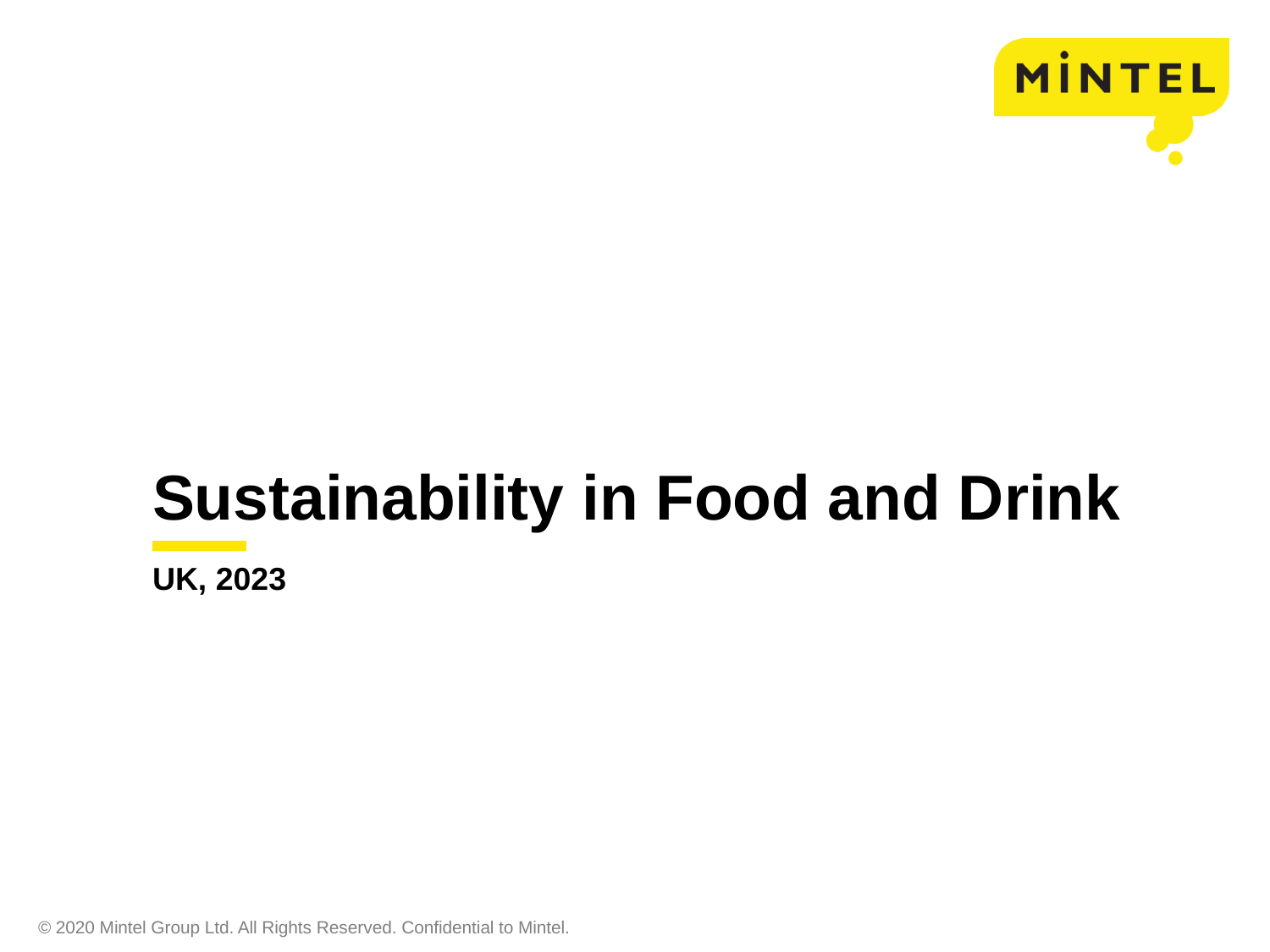

# Sustainability in Food and Drink
UK, 2023